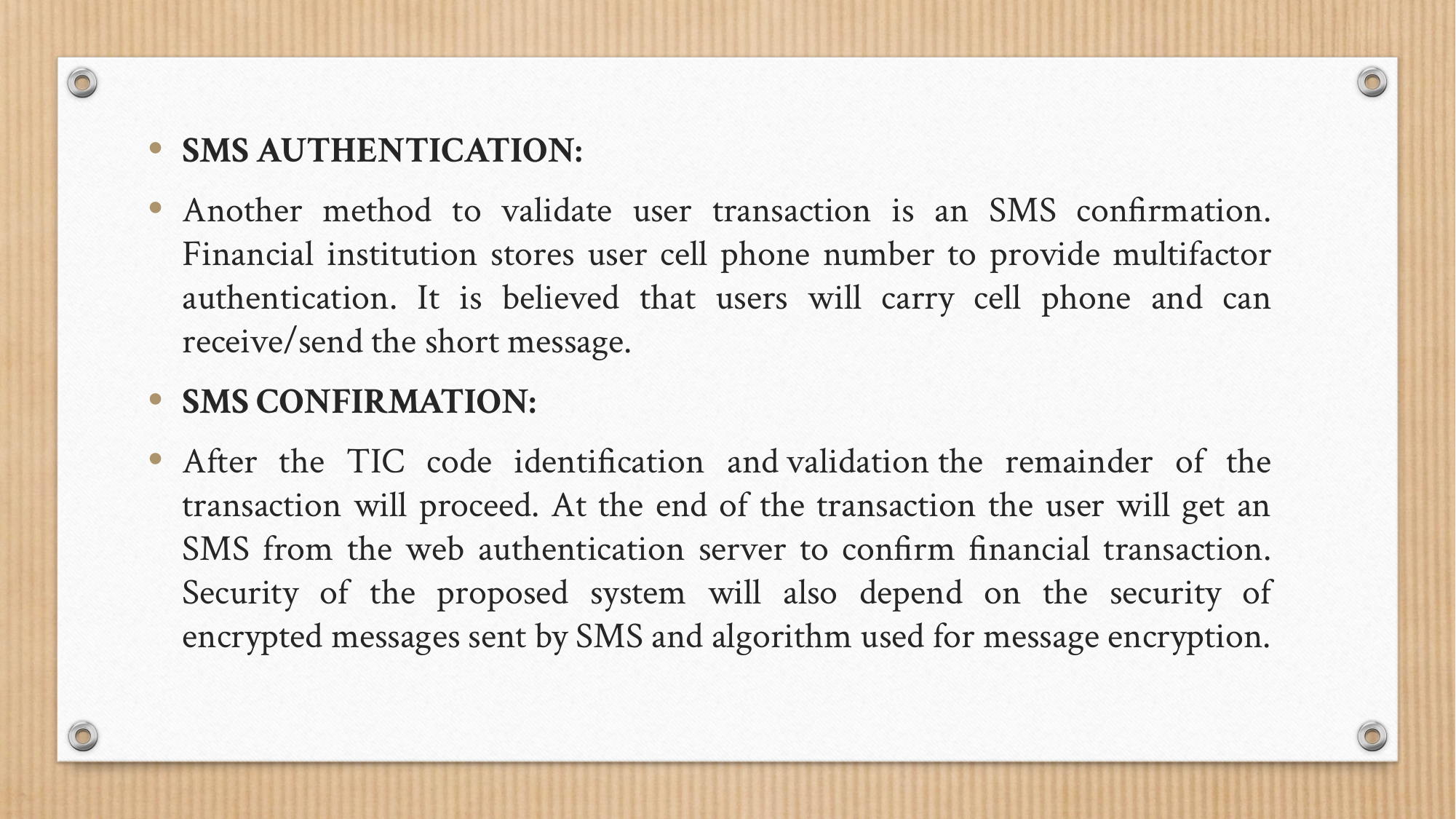

SMS AUTHENTICATION:
Another method to validate user transaction is an SMS confirmation. Financial institution stores user cell phone number to provide multifactor authentication. It is believed that users will carry cell phone and can receive/send the short message.
SMS CONFIRMATION:
After the TIC code identification and validation the remainder of the transaction will proceed. At the end of the transaction the user will get an SMS from the web authentication server to confirm financial transaction. Security of the proposed system will also depend on the security of encrypted messages sent by SMS and algorithm used for message encryption.